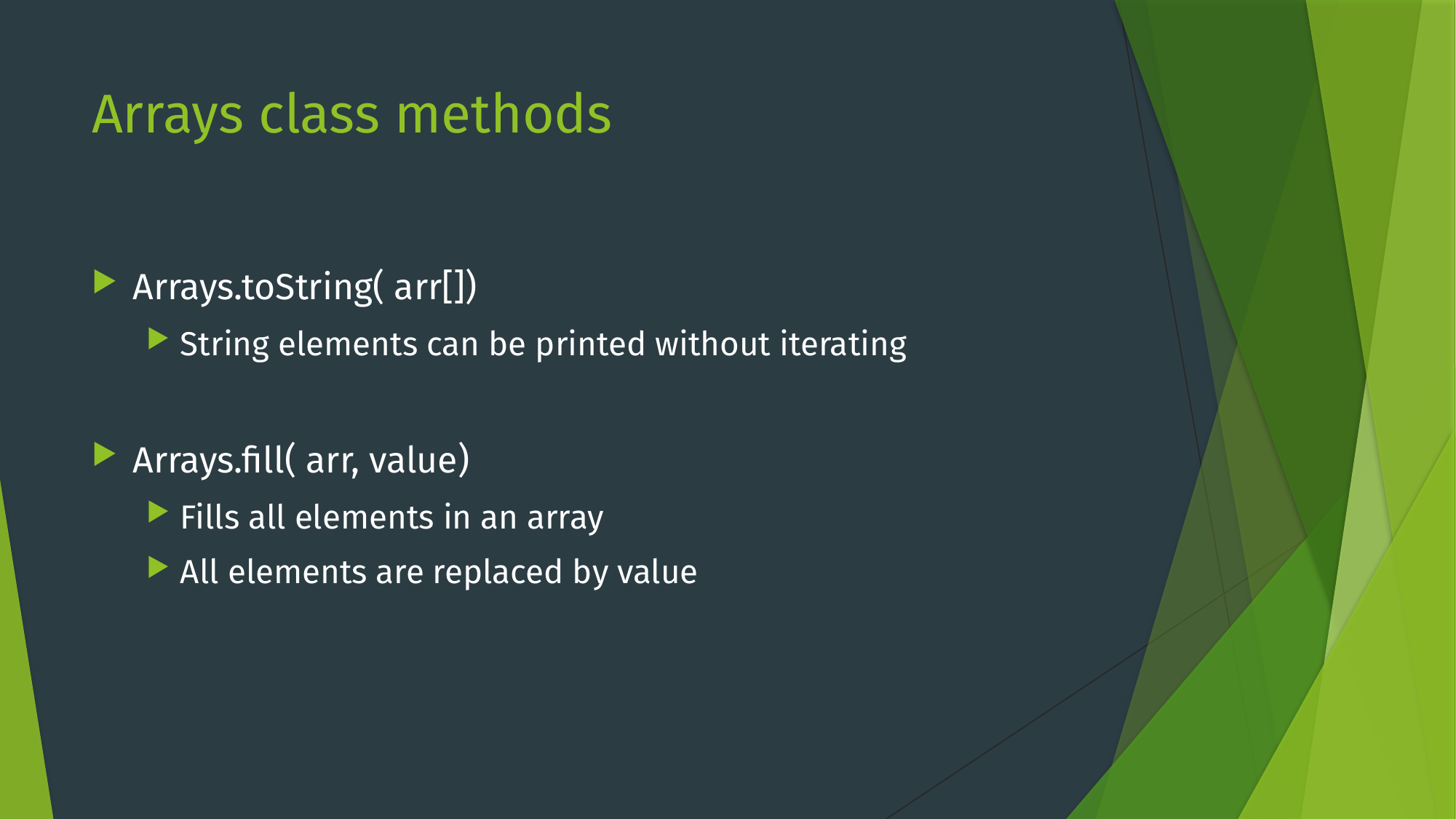

# Arrays class methods
Arrays.toString( arr[])
String elements can be printed without iterating

Arrays.fill( arr, value)
Fills all elements in an array
All elements are replaced by value